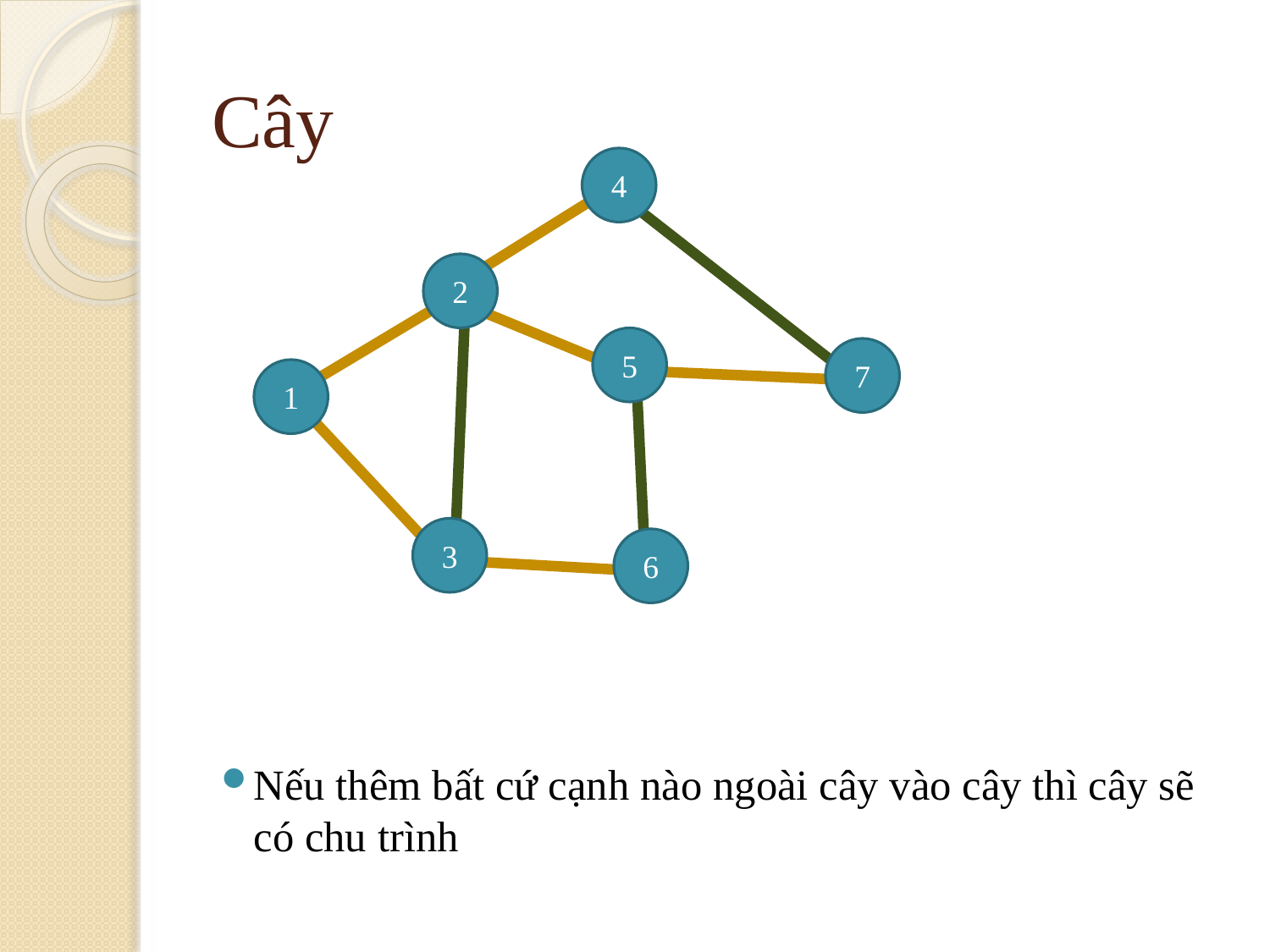

# Cây
4
2
5
7
1
3
6
Nếu thêm bất cứ cạnh nào ngoài cây vào cây thì cây sẽ có chu trình